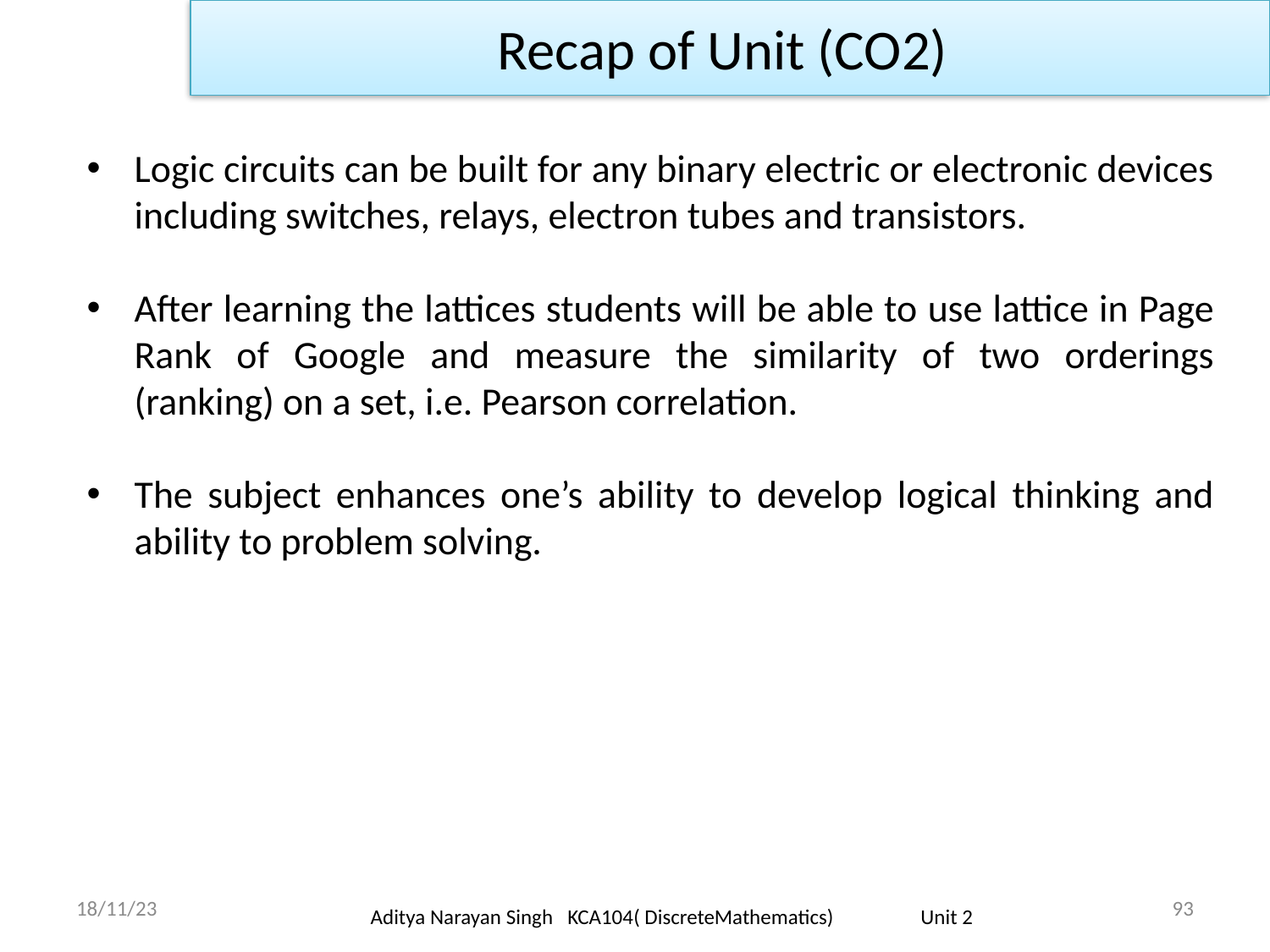

Recap of Unit (CO2)
Logic circuits can be built for any binary electric or electronic devices including switches, relays, electron tubes and transistors.

After learning the lattices students will be able to use lattice in Page Rank of Google and measure the similarity of two orderings (ranking) on a set, i.e. Pearson correlation.

The subject enhances one’s ability to develop logical thinking and ability to problem solving.
18/11/23
93
Aditya Narayan Singh   KCA104( DiscreteMathematics)                  Unit 2